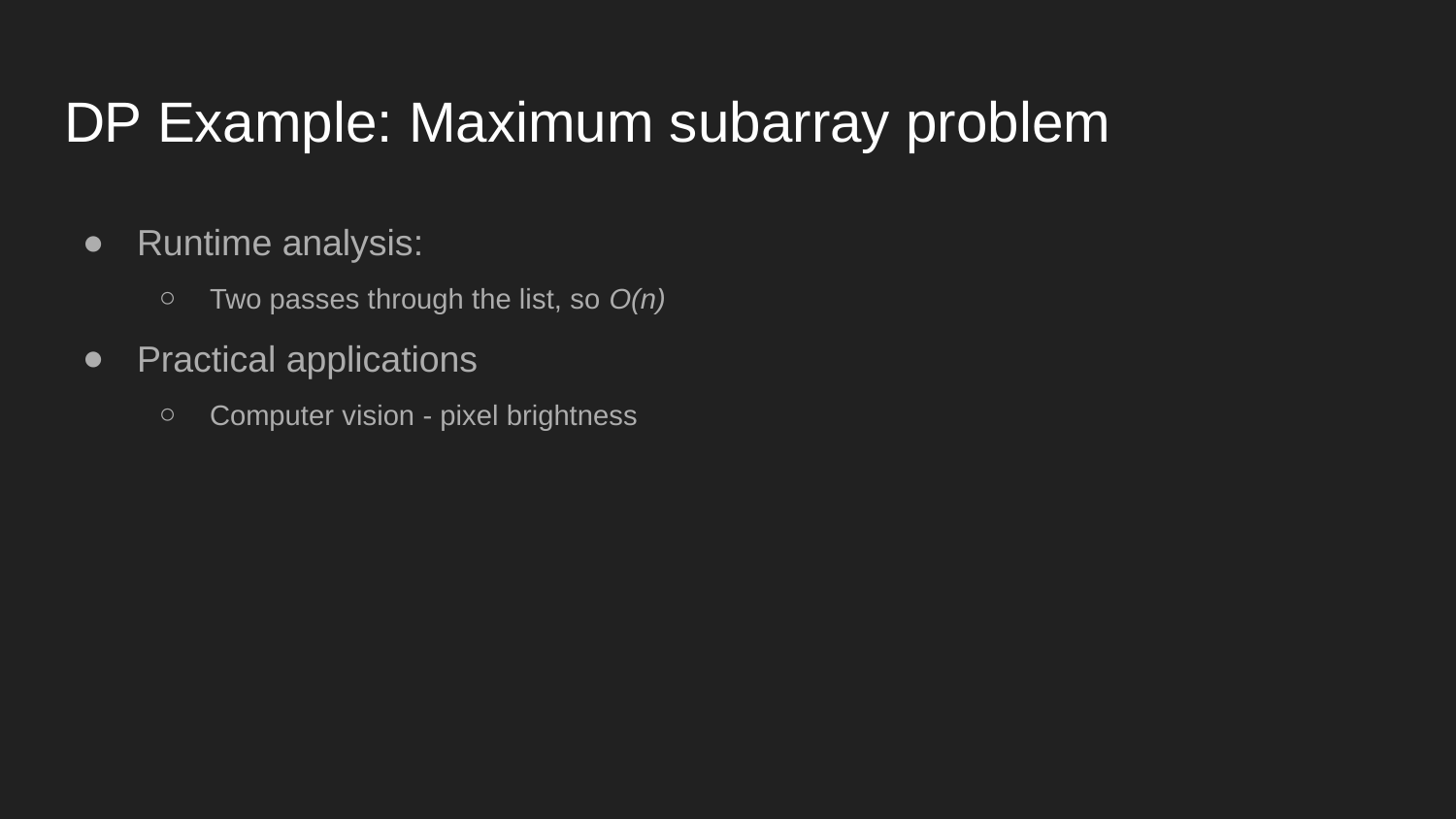

# DP Example: Maximum subarray problem

Runtime analysis:
Two passes through the list, so O(n)
Practical applications
Computer vision - pixel brightness